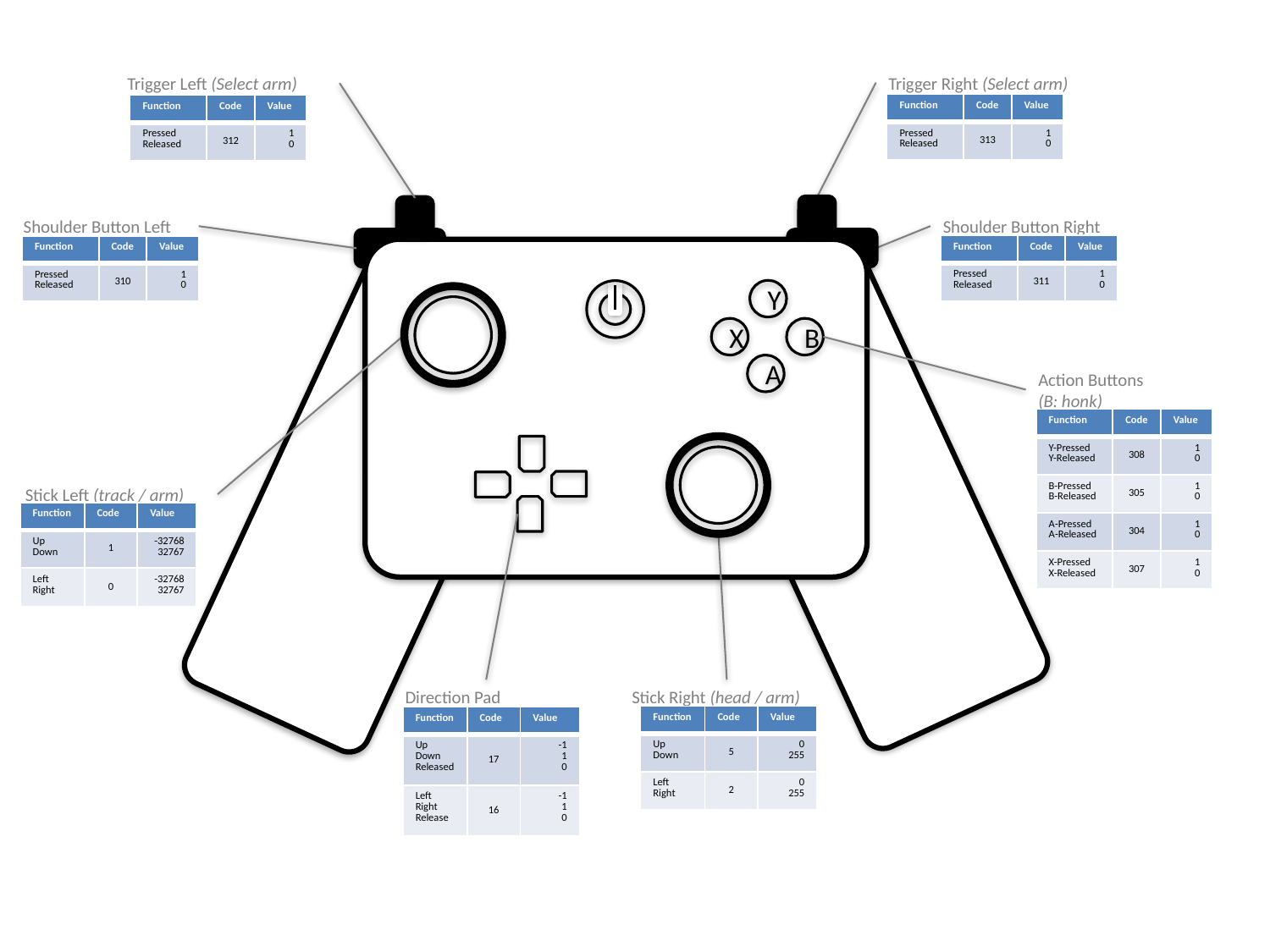

Trigger Right (Select arm)
Trigger Left (Select arm)
| Function | Code | Value |
| --- | --- | --- |
| Pressed Released | 313 | 1 0 |
| Function | Code | Value |
| --- | --- | --- |
| Pressed Released | 312 | 1 0 |

Shoulder Button Right
Shoulder Button Left

| Function | Code | Value |
| --- | --- | --- |
| Pressed Released | 311 | 1 0 |
| Function | Code | Value |
| --- | --- | --- |
| Pressed Released | 310 | 1 0 |

Y
X
B
A

Action Buttons
(B: honk)
| Function | Code | Value |
| --- | --- | --- |
| Y-Pressed Y-Released | 308 | 1 0 |
| B-Pressed B-Released | 305 | 1 0 |
| A-Pressed A-Released | 304 | 1 0 |
| X-Pressed X-Released | 307 | 1 0 |

Stick Left (track / arm)
| Function | Code | Value |
| --- | --- | --- |
| Up Down | 1 | -32768 32767 |
| Left Right | 0 | -32768 32767 |
Direction Pad
Stick Right (head / arm)
| Function | Code | Value |
| --- | --- | --- |
| Up Down | 5 | 0 255 |
| Left Right | 2 | 0 255 |
| Function | Code | Value |
| --- | --- | --- |
| Up Down Released | 17 | -1 1 0 |
| Left Right Release | 16 | -1 1 0 |